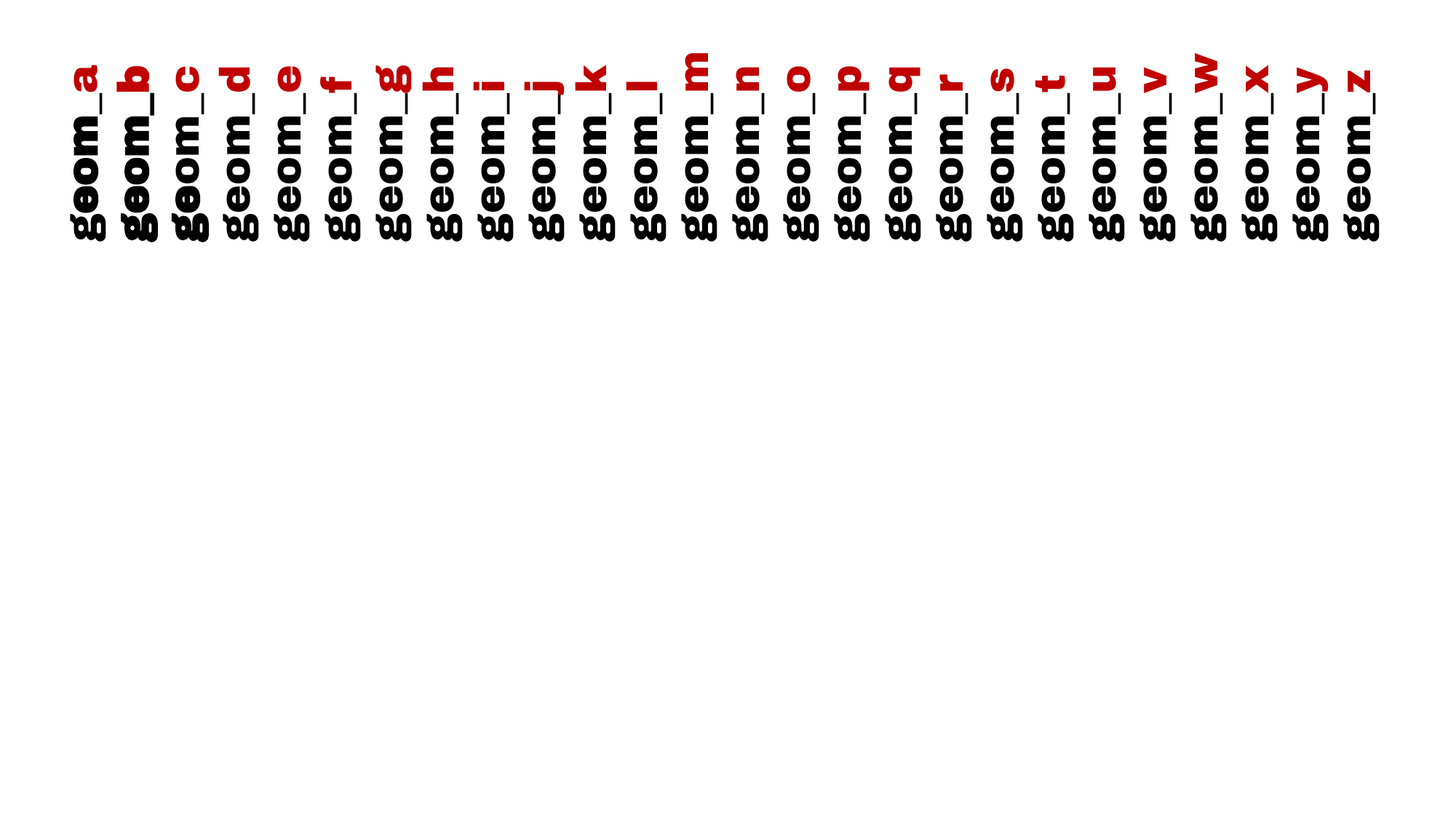

geom_a
geom_b
geom_c
geom_d
geom_e
geom_f
geom_g
geom_h
geom_i
geom_j
geom_k
geom_l
geom_m
geom_n
geom_o
geom_p
geom_q
geom_r
geom_s
geom_t
geom_u
geom_v
geom_w
geom_x
geom_y
geom_z